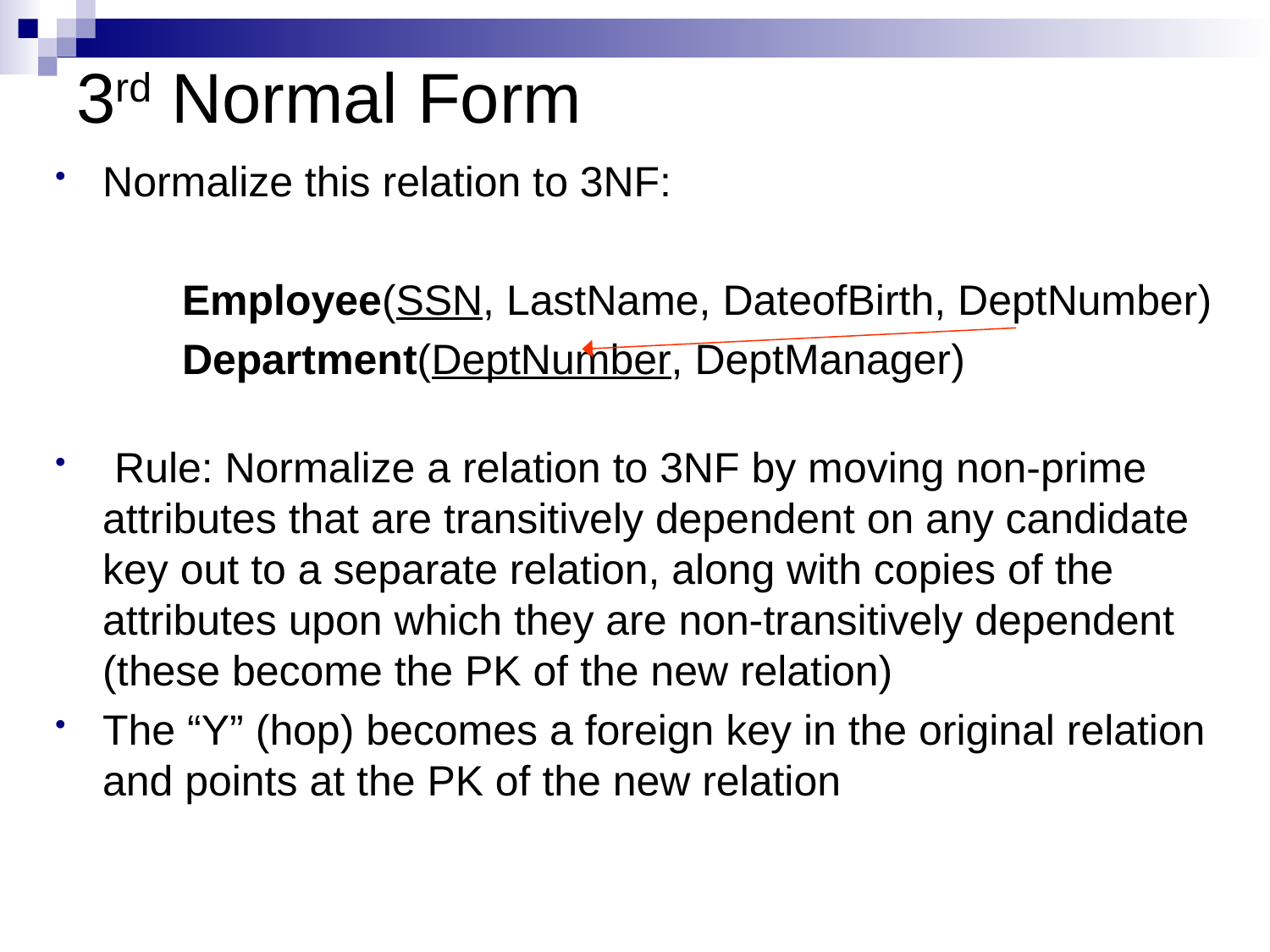

# 3rd Normal Form
Normalize this relation to 3NF:

	Employee(SSN, LastName, DateofBirth, DeptNumber)
	Department(DeptNumber, DeptManager)

 Rule: Normalize a relation to 3NF by moving non-prime attributes that are transitively dependent on any candidate key out to a separate relation, along with copies of the attributes upon which they are non-transitively dependent (these become the PK of the new relation)
The “Y” (hop) becomes a foreign key in the original relation and points at the PK of the new relation